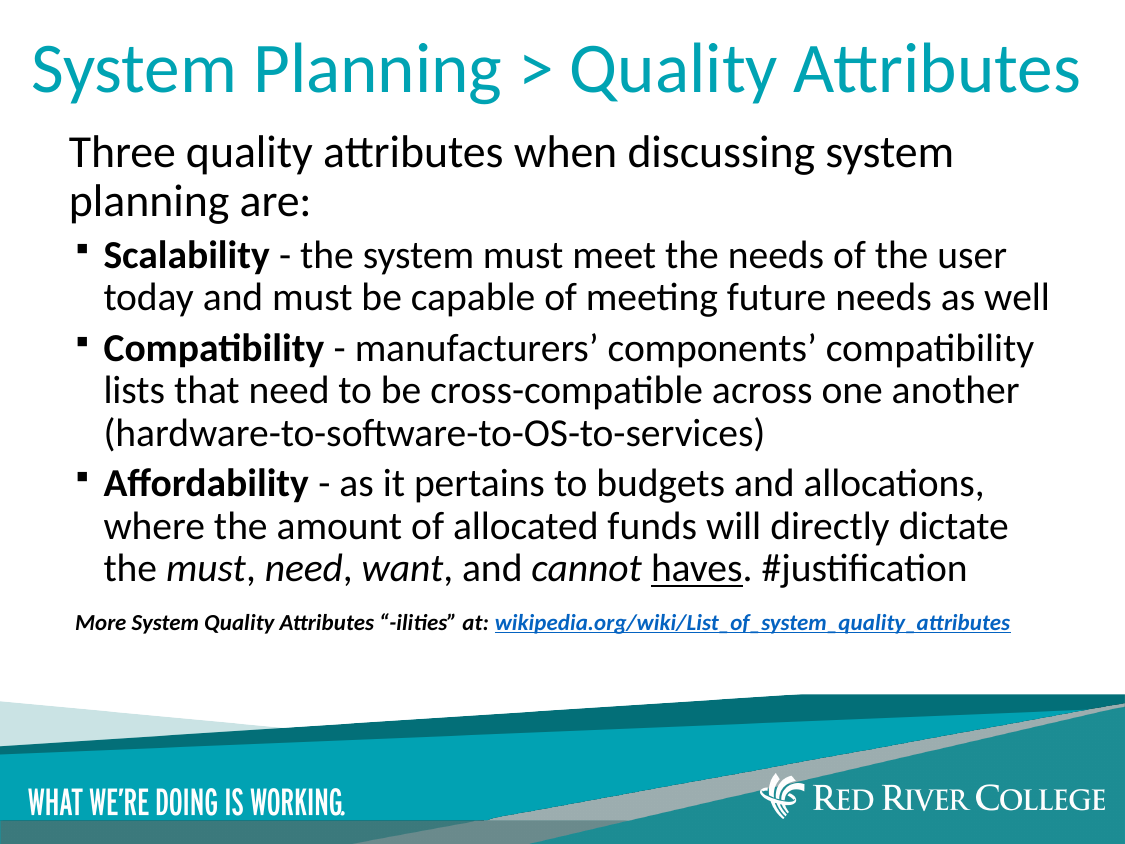

# System Planning > Quality Attributes
Three quality attributes when discussing system planning are:
Scalability - the system must meet the needs of the user today and must be capable of meeting future needs as well
Compatibility - manufacturers’ components’ compatibility lists that need to be cross-compatible across one another (hardware-to-software-to-OS-to-services)
Affordability - as it pertains to budgets and allocations, where the amount of allocated funds will directly dictate the must, need, want, and cannot haves. #justification

More System Quality Attributes “-ilities” at: wikipedia.org/wiki/List_of_system_quality_attributes